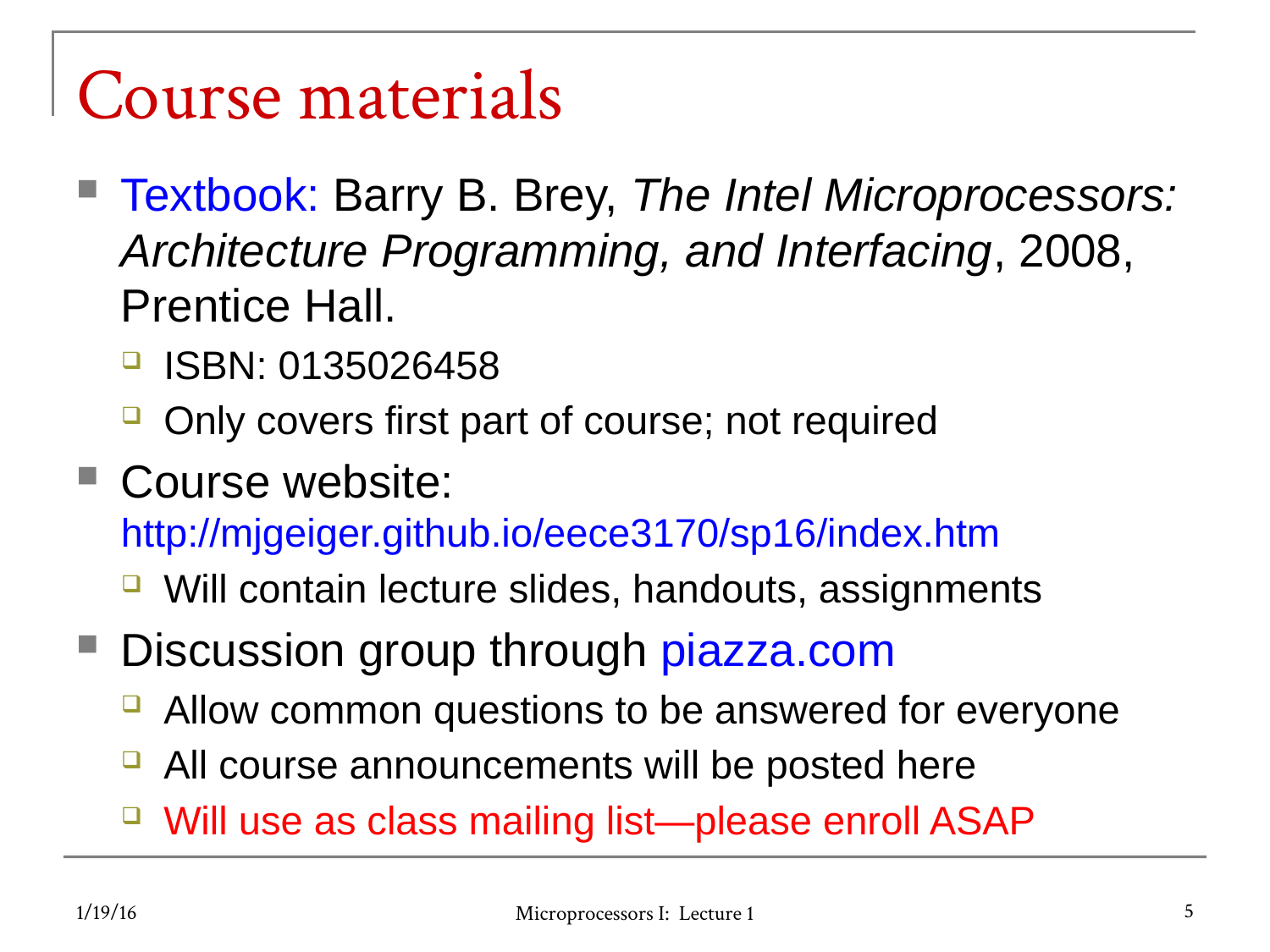

# Course materials
Textbook: Barry B. Brey, The Intel Microprocessors: Architecture Programming, and Interfacing, 2008, Prentice Hall.
ISBN: 0135026458
Only covers first part of course; not required
Course website: http://mjgeiger.github.io/eece3170/sp16/index.htm
Will contain lecture slides, handouts, assignments
Discussion group through piazza.com
Allow common questions to be answered for everyone
All course announcements will be posted here
Will use as class mailing list—please enroll ASAP
1/19/16
5
Microprocessors I:  Lecture 1